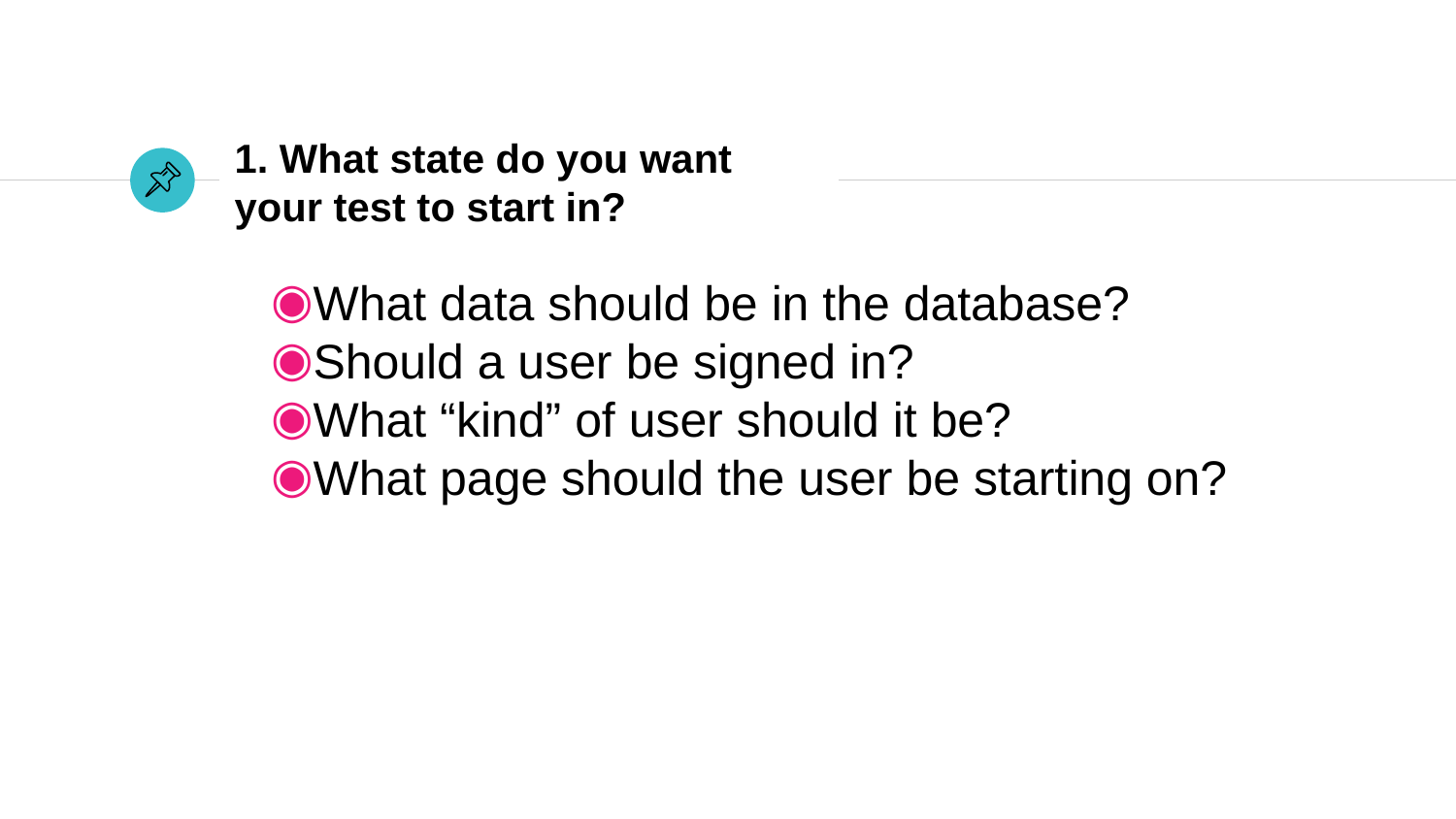

# 1. What state do you want your test to start in?

What data should be in the database?
Should a user be signed in?
What “kind” of user should it be?
What page should the user be starting on?